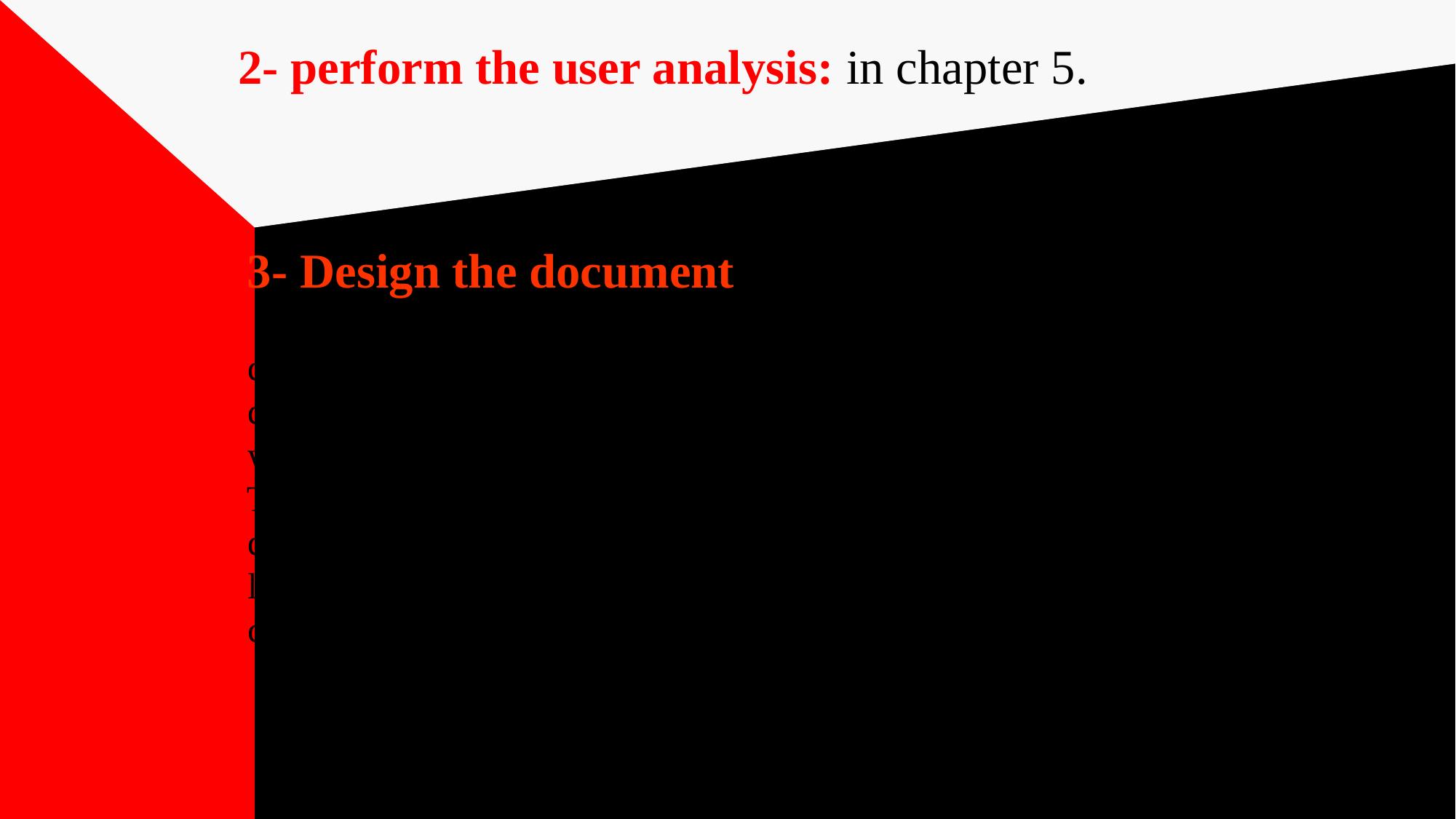

# 2- perform the user analysis: in chapter 5. 3- Design the document, Keeping the user's needs in mind, documents are outlined and designed. Choices are made on the document forms (tutorial, procedures, and reference) as well as which products will be used (training, guided tours, tips, etc.) Throughout the process, changes will be made as you test your documents with users and reviewers. For online documentation, a list of keywords and glossary terms begins to be created, as well as creating table of contents topics.